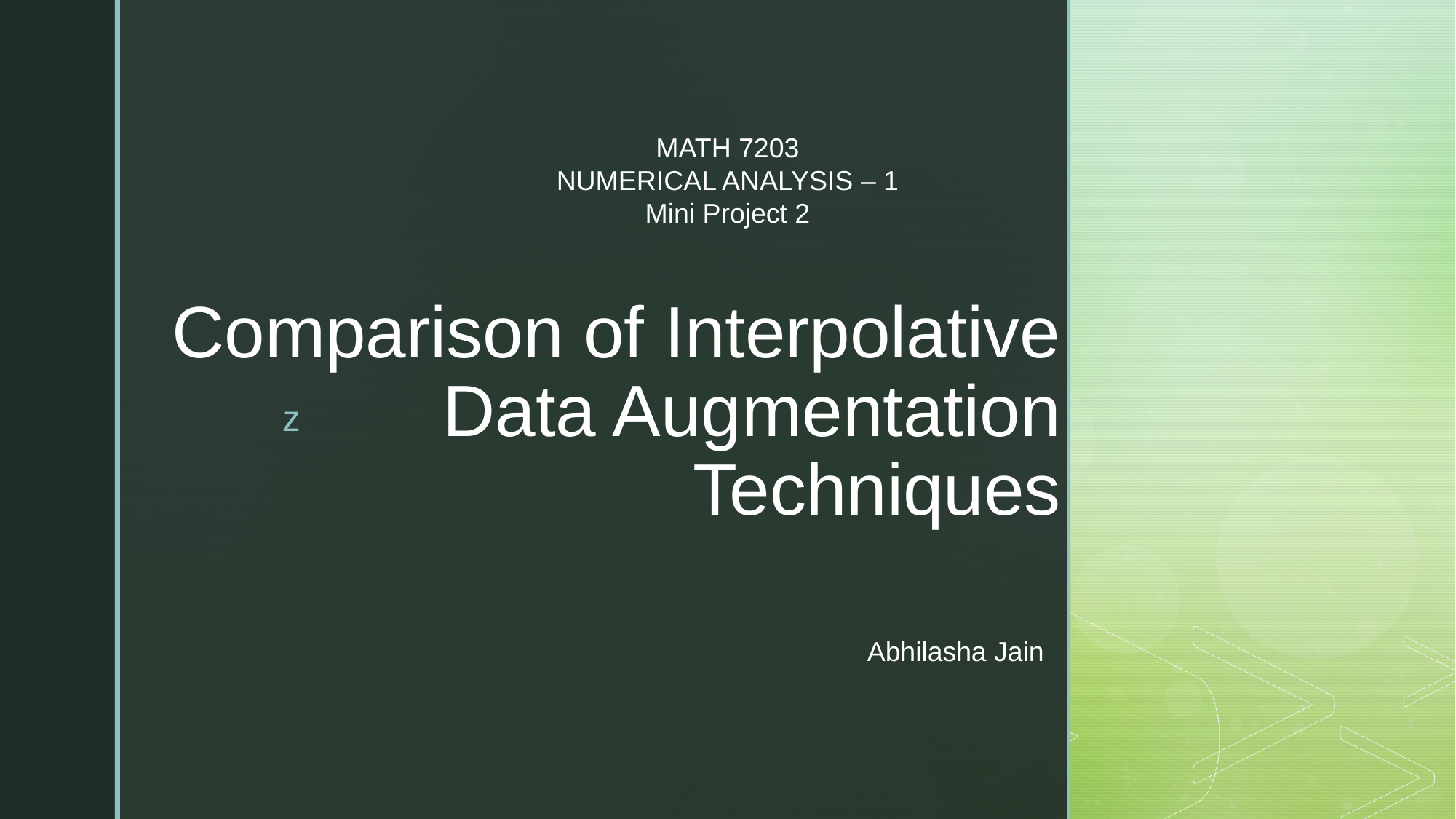

MATH 7203
NUMERICAL ANALYSIS – 1
Mini Project 2

# Comparison of Interpolative Data Augmentation Techniques
Abhilasha Jain